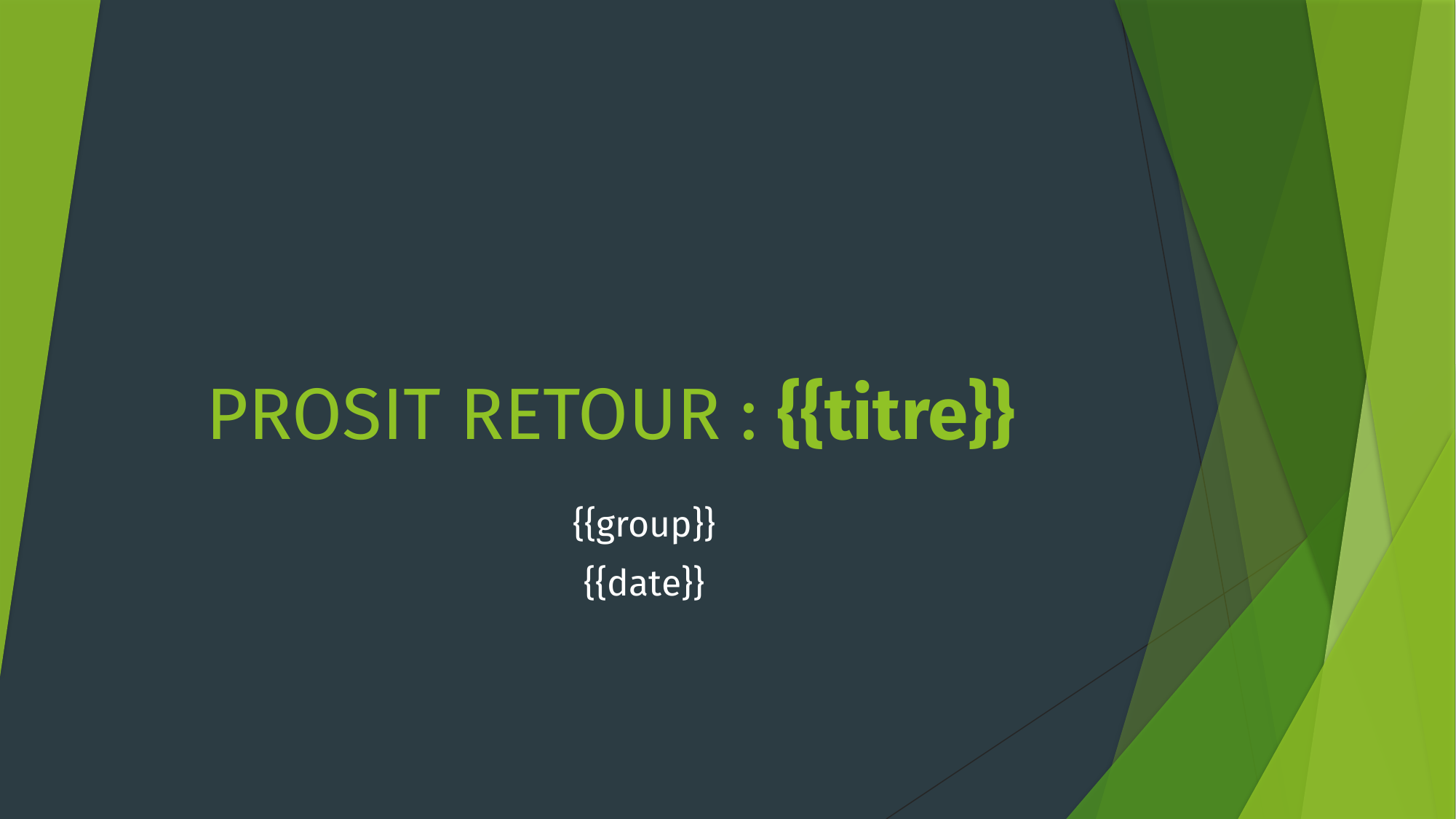

# PROSIT RETOUR : {{titre}}
{{group}}
{{date}}